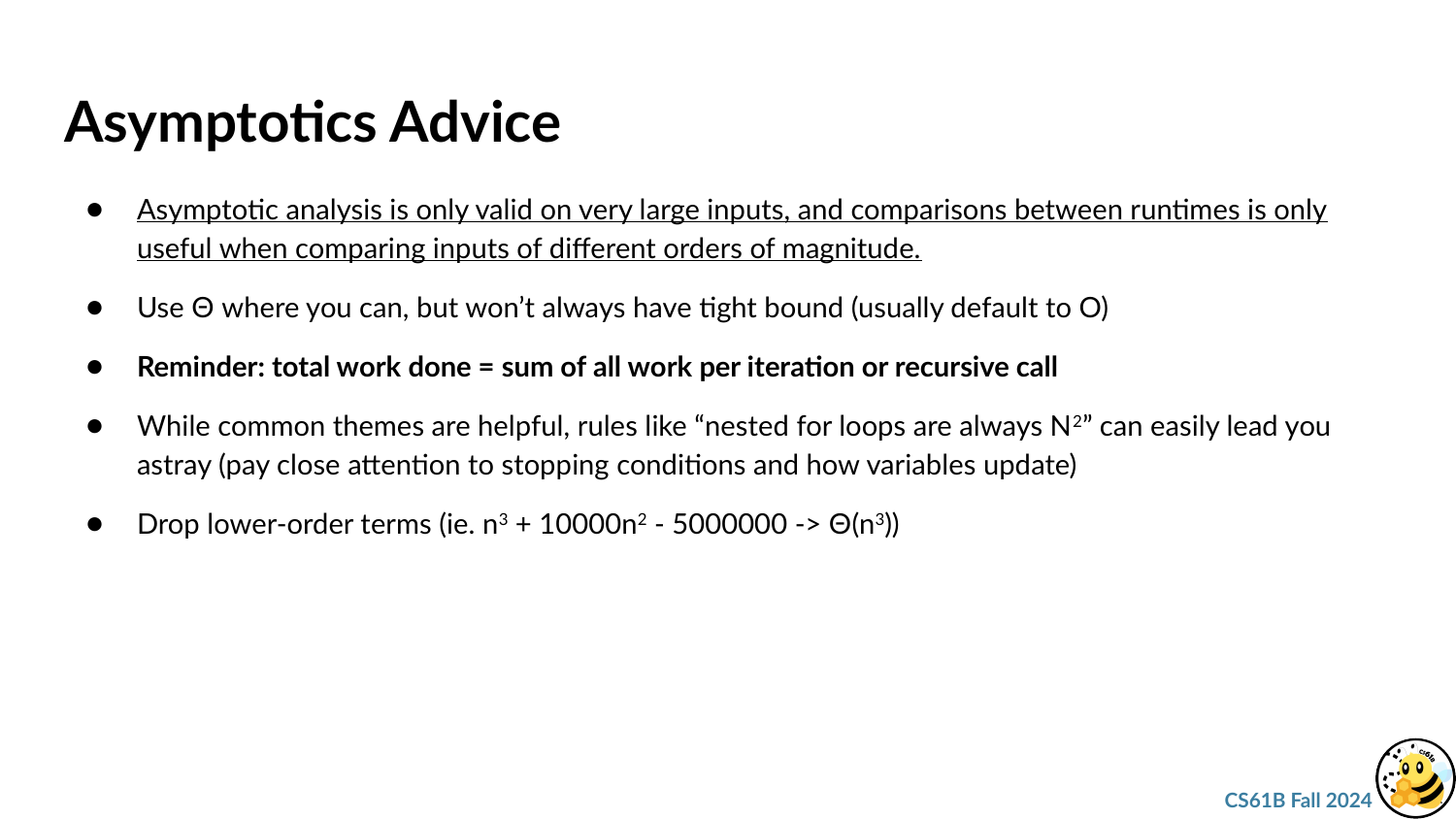

# Asymptotics Advice
Asymptotic analysis is only valid on very large inputs, and comparisons between runtimes is only useful when comparing inputs of different orders of magnitude.
Use Θ where you can, but won’t always have tight bound (usually default to O)
Reminder: total work done = sum of all work per iteration or recursive call
While common themes are helpful, rules like “nested for loops are always N2” can easily lead you astray (pay close attention to stopping conditions and how variables update)
Drop lower-order terms (ie. n3 + 10000n2 - 5000000 -> Θ(n3))